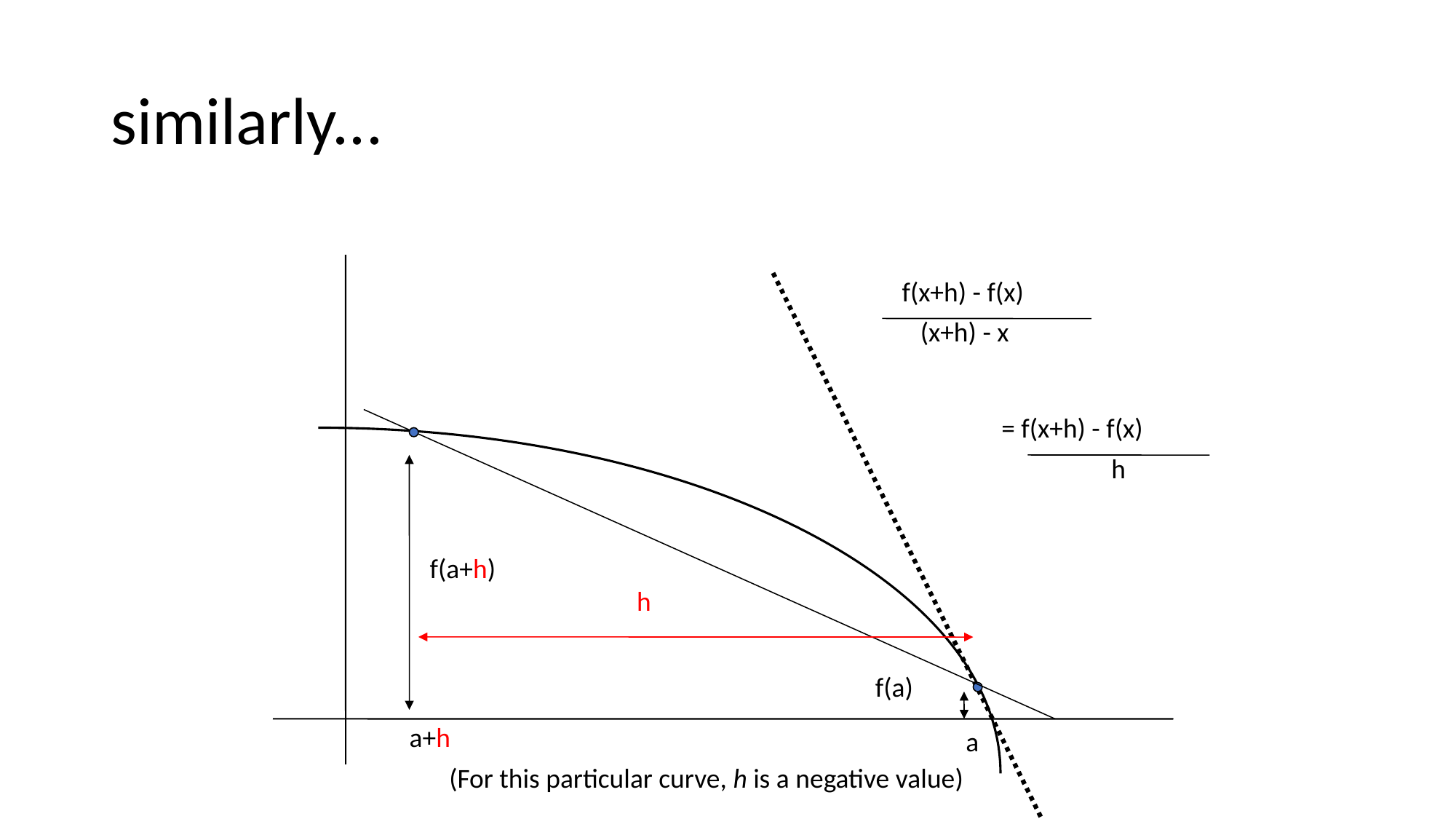

# similarly...

f(x+h) - f(x)

(x+h) - x

= f(x+h) - f(x)

h

f(a+h)
h

f(a)

a+h

a
(For this particular curve, h is a negative value)